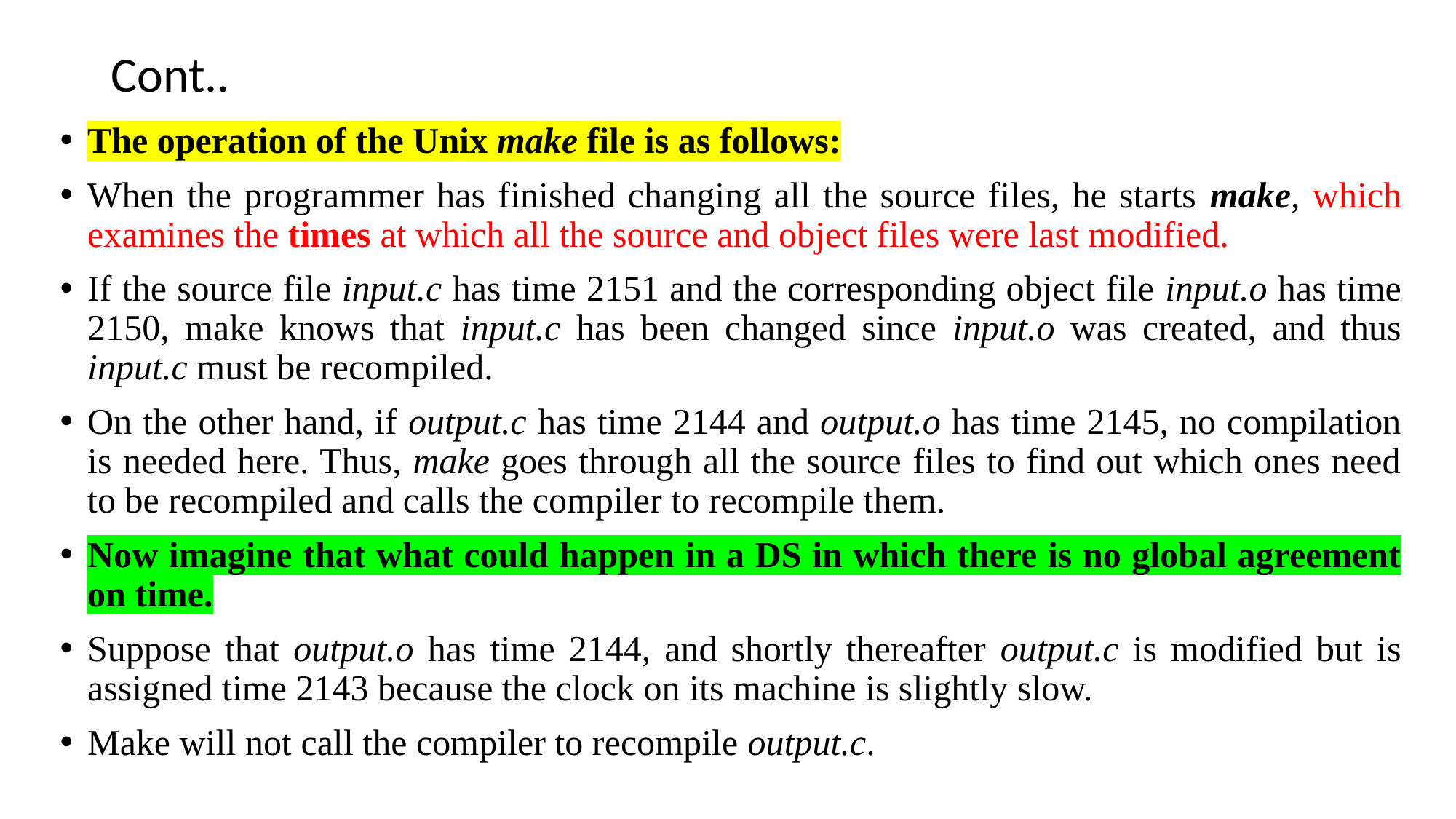

# Cont..
The operation of the Unix make file is as follows:
When the programmer has finished changing all the source files, he starts make, which examines the times at which all the source and object files were last modified.
If the source file input.c has time 2151 and the corresponding object file input.o has time 2150, make knows that input.c has been changed since input.o was created, and thus input.c must be recompiled.
On the other hand, if output.c has time 2144 and output.o has time 2145, no compilation is needed here. Thus, make goes through all the source files to find out which ones need to be recompiled and calls the compiler to recompile them.
Now imagine that what could happen in a DS in which there is no global agreement on time.
Suppose that output.o has time 2144, and shortly thereafter output.c is modified but is assigned time 2143 because the clock on its machine is slightly slow.
Make will not call the compiler to recompile output.c.